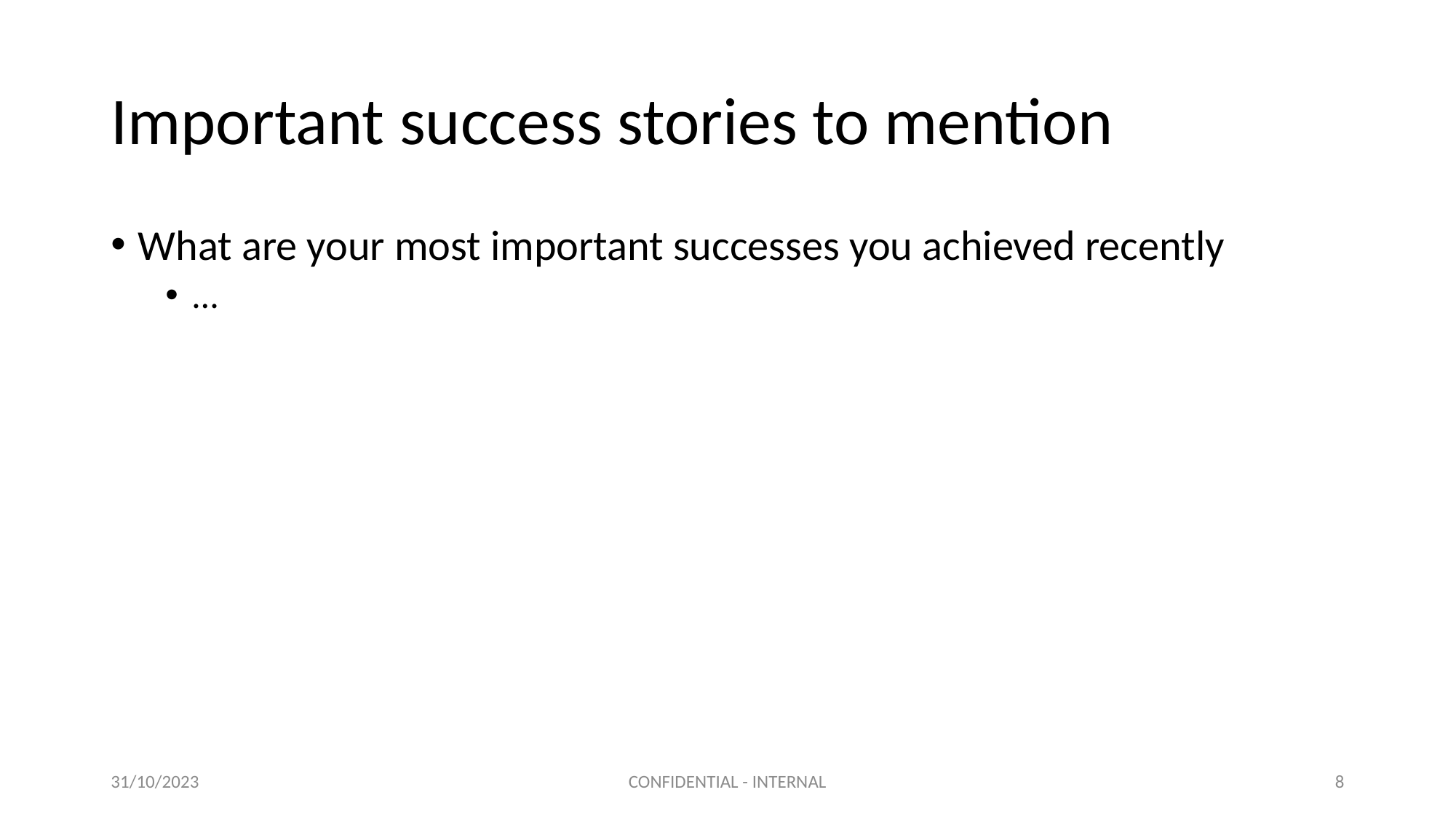

# Important success stories to mention
What are your most important successes you achieved recently
…
31/10/2023
CONFIDENTIAL - INTERNAL
8